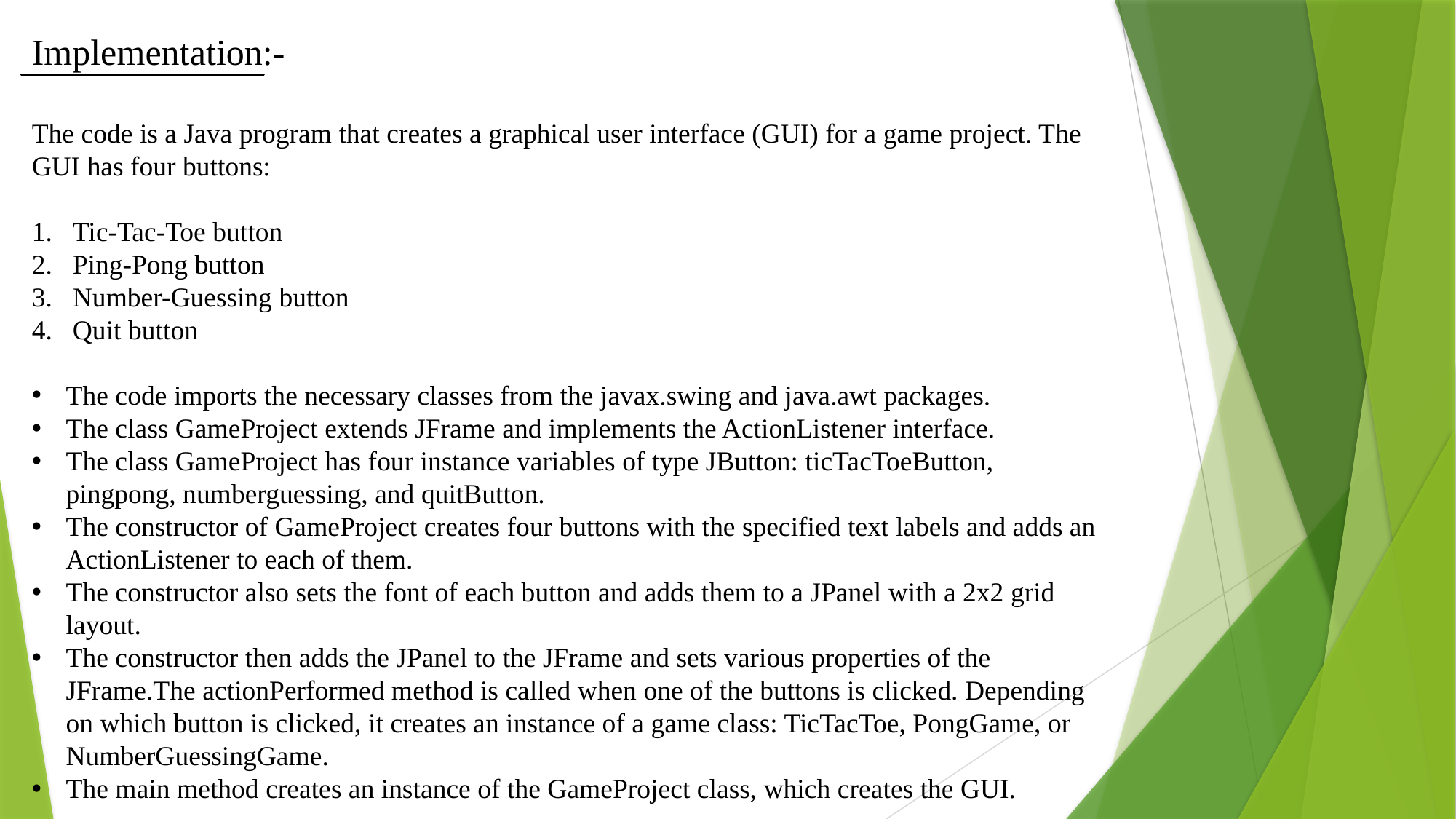

Implementation:-

The code is a Java program that creates a graphical user interface (GUI) for a game project. The GUI has four buttons:

Tic-Tac-Toe button
Ping-Pong button
Number-Guessing button
Quit button

The code imports the necessary classes from the javax.swing and java.awt packages.
The class GameProject extends JFrame and implements the ActionListener interface.
The class GameProject has four instance variables of type JButton: ticTacToeButton, pingpong, numberguessing, and quitButton.
The constructor of GameProject creates four buttons with the specified text labels and adds an ActionListener to each of them.
The constructor also sets the font of each button and adds them to a JPanel with a 2x2 grid layout.
The constructor then adds the JPanel to the JFrame and sets various properties of the JFrame.The actionPerformed method is called when one of the buttons is clicked. Depending on which button is clicked, it creates an instance of a game class: TicTacToe, PongGame, or NumberGuessingGame.
The main method creates an instance of the GameProject class, which creates the GUI.